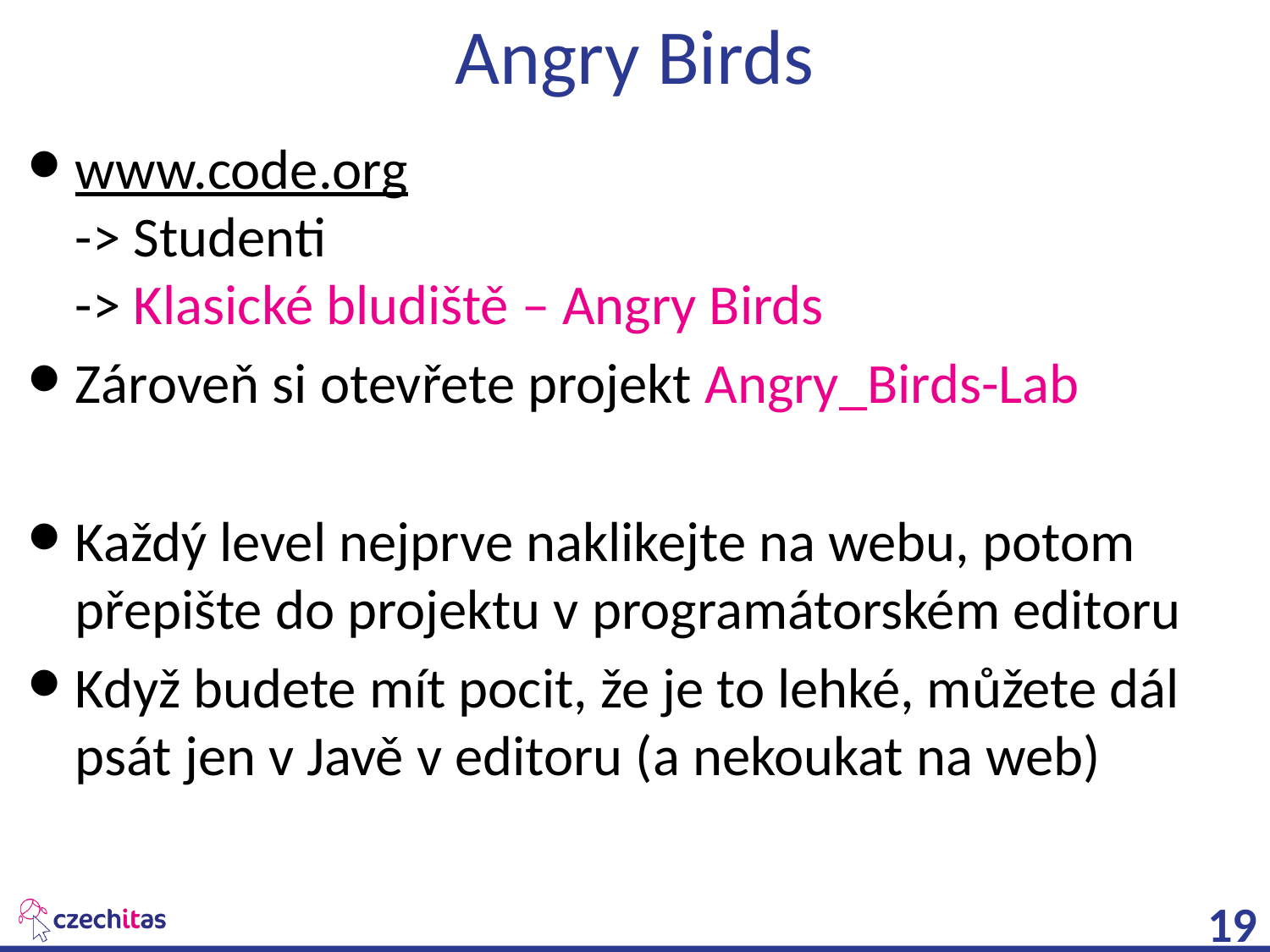

# Angry Birds
www.code.org
-> Studenti
-> Klasické bludiště – Angry Birds
Zároveň si otevřete projekt Angry_Birds-Lab

Každý level nejprve naklikejte na webu, potom přepište do projektu v programátorském editoru
Když budete mít pocit, že je to lehké, můžete dál psát jen v Javě v editoru (a nekoukat na web)
19